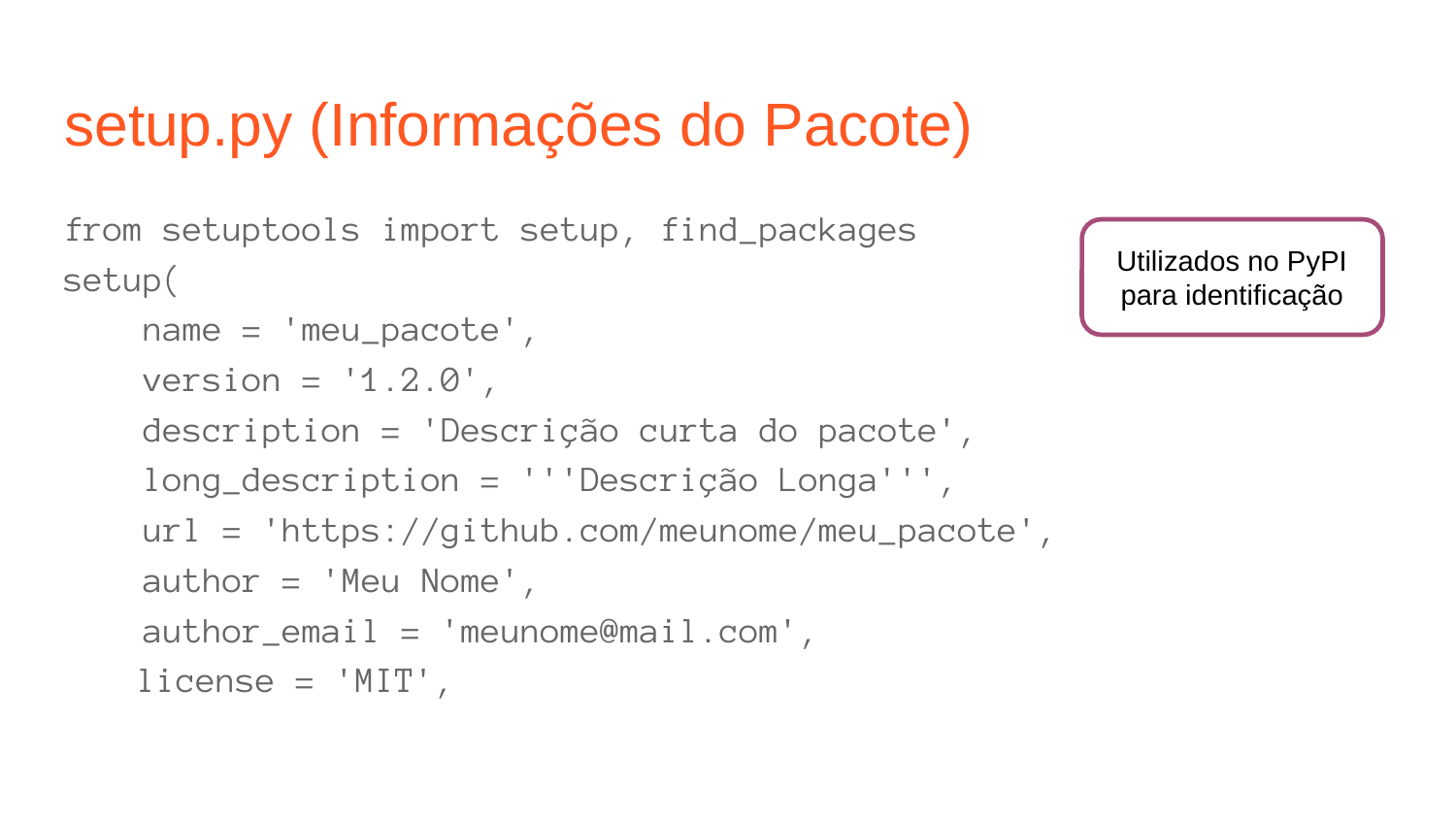

# setup.py (Informações do Pacote)
from setuptools import setup, find_packages
setup(
    name = 'meu_pacote',
    version = '1.2.0',
    description = 'Descrição curta do pacote',
    long_description = '''Descrição Longa''',
    url = 'https://github.com/meunome/meu_pacote',
    author = 'Meu Nome',
    author_email = 'meunome@mail.com',
license = 'MIT',
Utilizados no PyPI para identificação